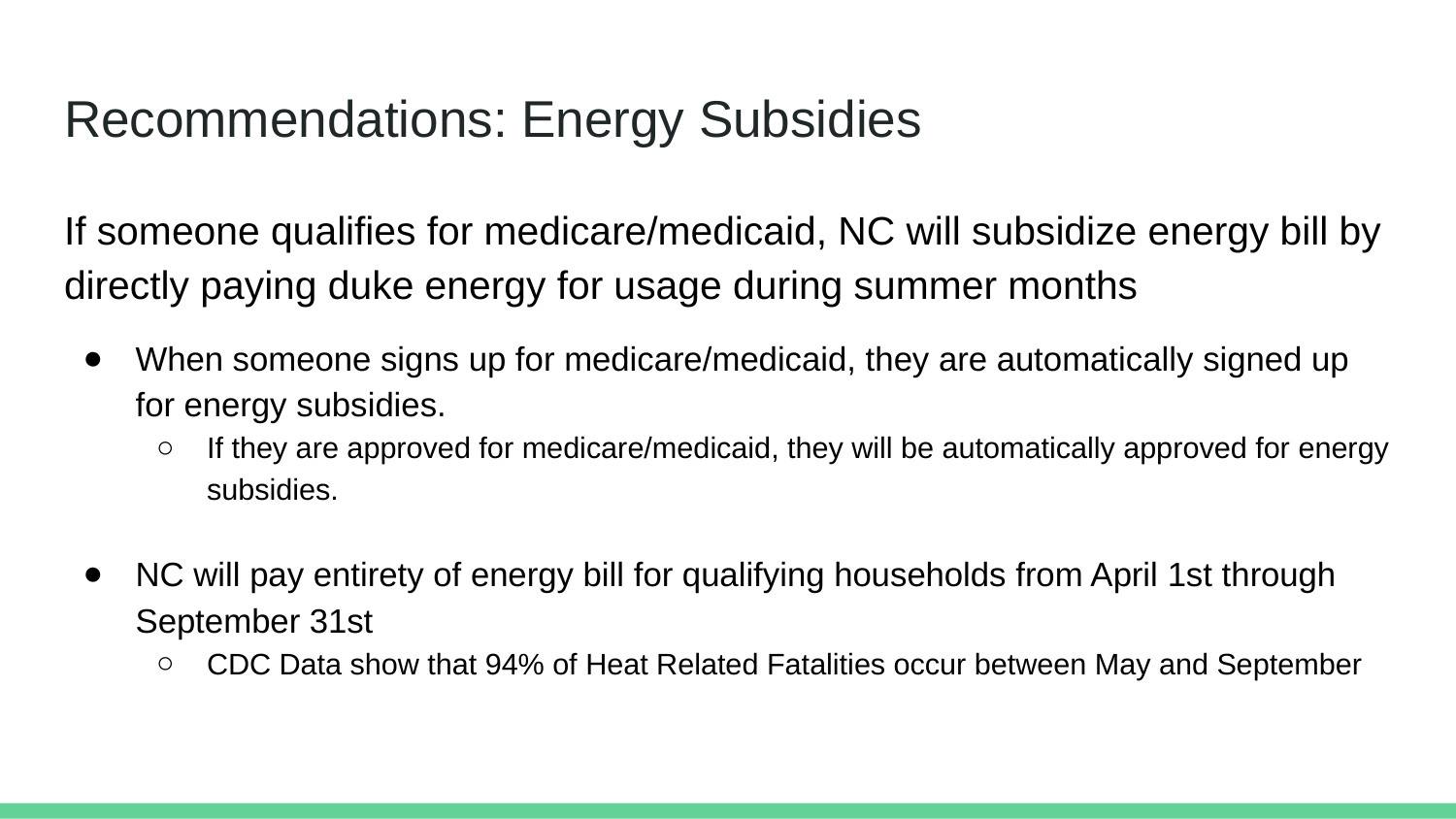

# Recommendations: Energy Subsidies
If someone qualifies for medicare/medicaid, NC will subsidize energy bill by directly paying duke energy for usage during summer months
When someone signs up for medicare/medicaid, they are automatically signed up for energy subsidies.
If they are approved for medicare/medicaid, they will be automatically approved for energy subsidies.

NC will pay entirety of energy bill for qualifying households from April 1st through September 31st
CDC Data show that 94% of Heat Related Fatalities occur between May and September